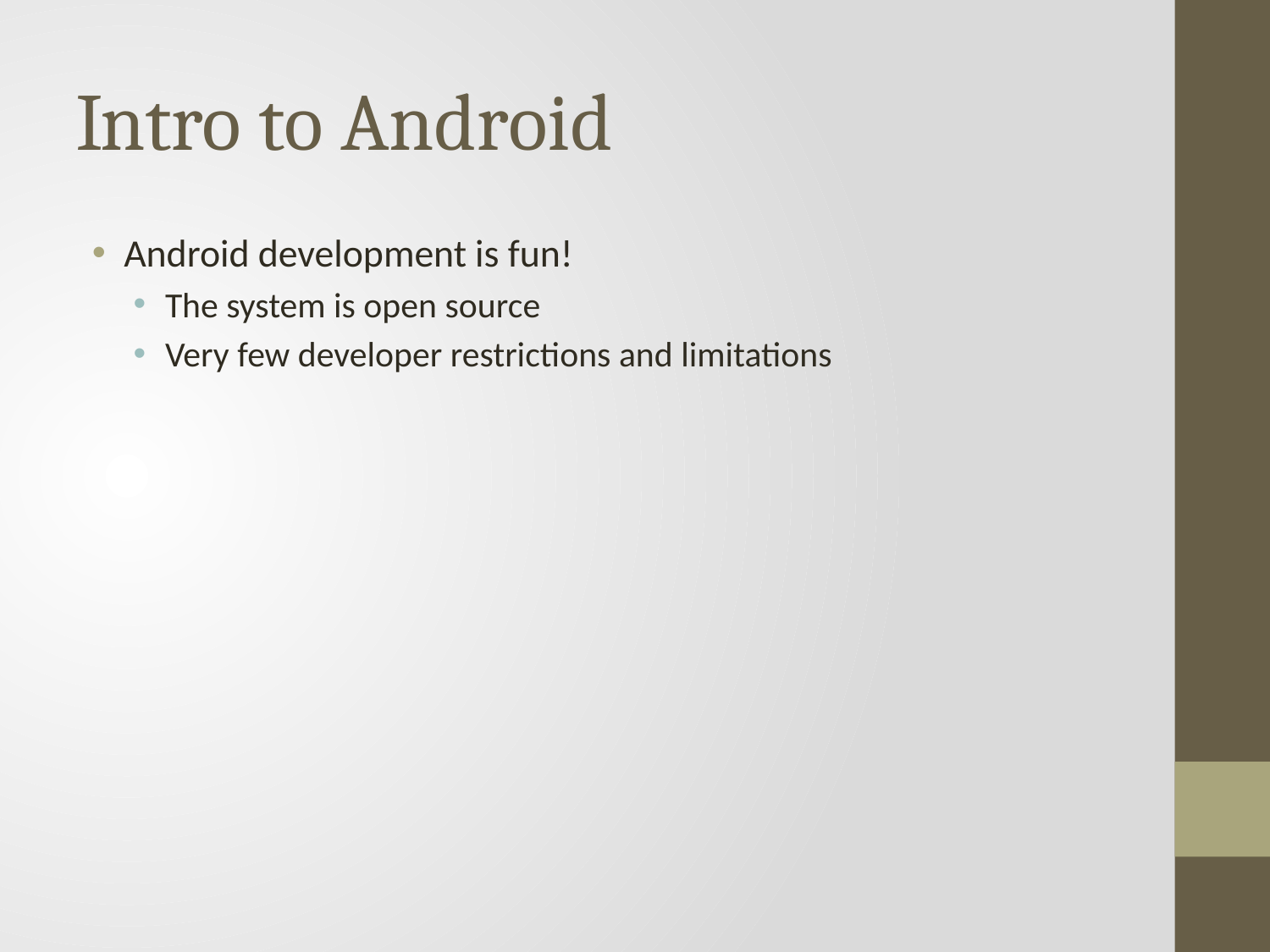

# Intro to Android
Android development is fun!
The system is open source
Very few developer restrictions and limitations